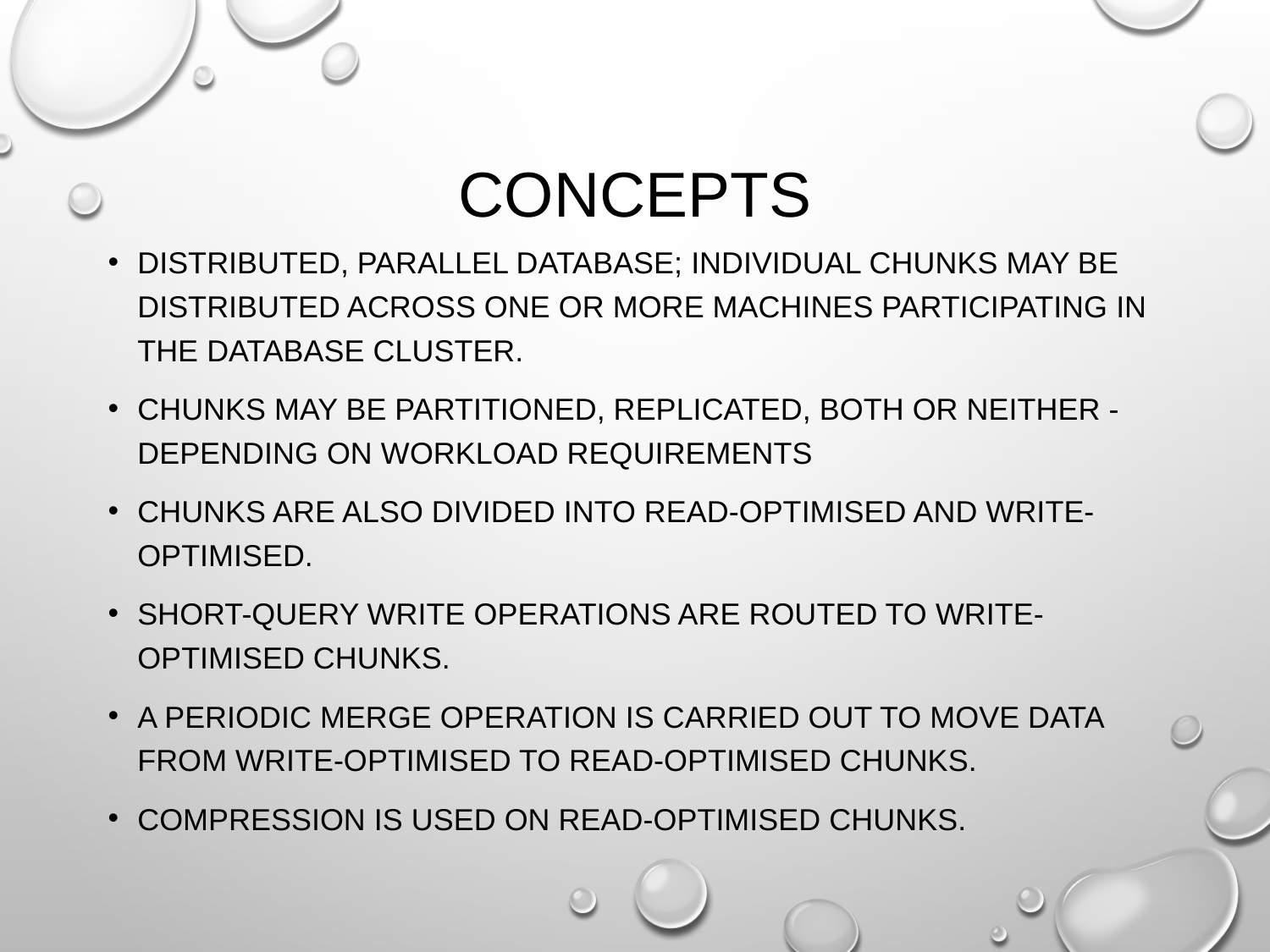

# CONCEPTS
distributed, parallel database; Individual chunks may be distributed across one or more machines participating in the database cluster.
chunks may be partitioned, replicated, both or neither -  depending on workload requirements
chunks are also divided into read-optimised and write-optimised.
Short-query write operations are routed to write-optimised chunks.
A periodic merge operation is carried out to move data from write-optimised to read-optimised chunks.
Compression is used on read-optimised chunks.